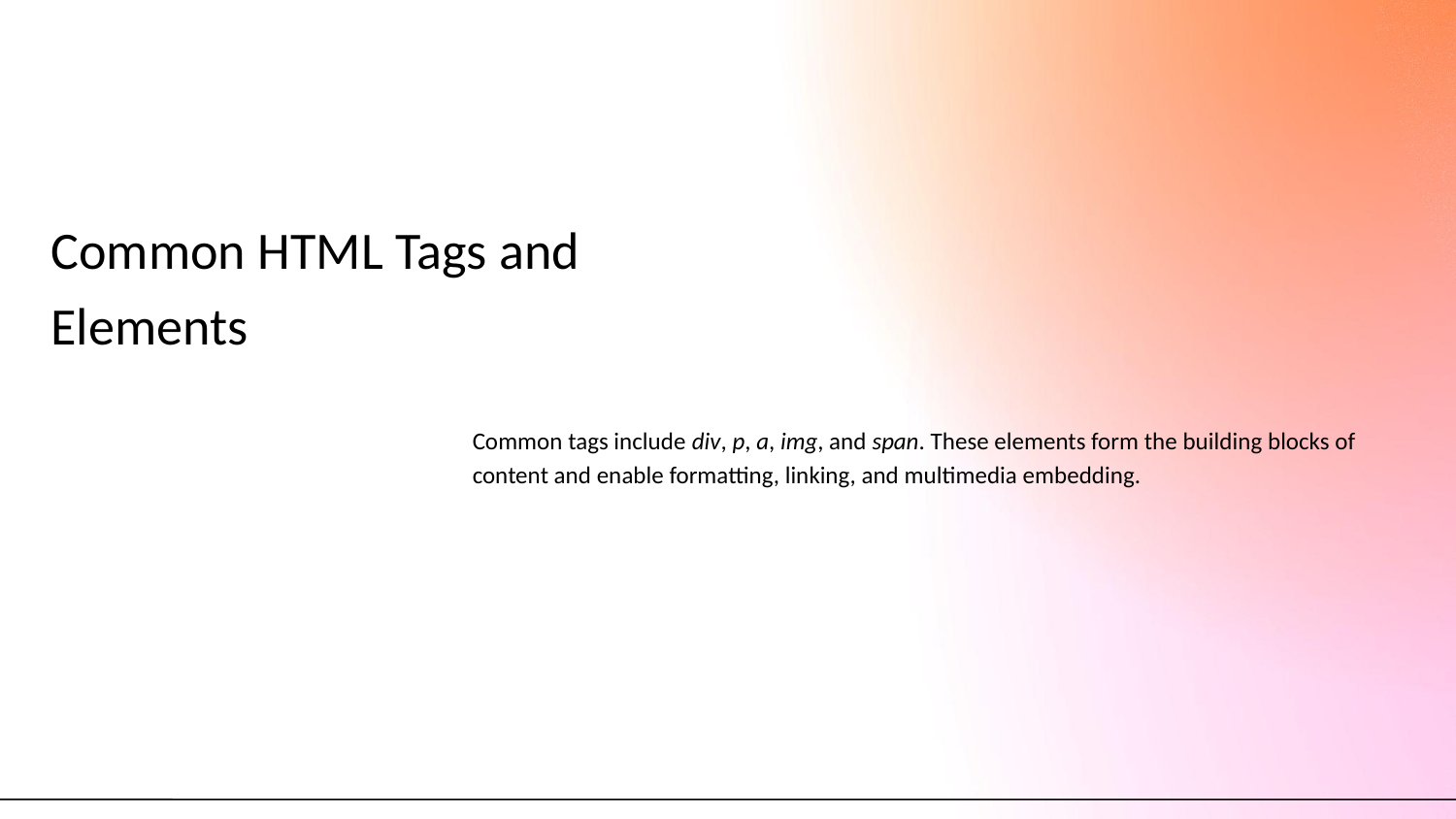

# Common HTML Tags and Elements
Common tags include div, p, a, img, and span. These elements form the building blocks of content and enable formatting, linking, and multimedia embedding.